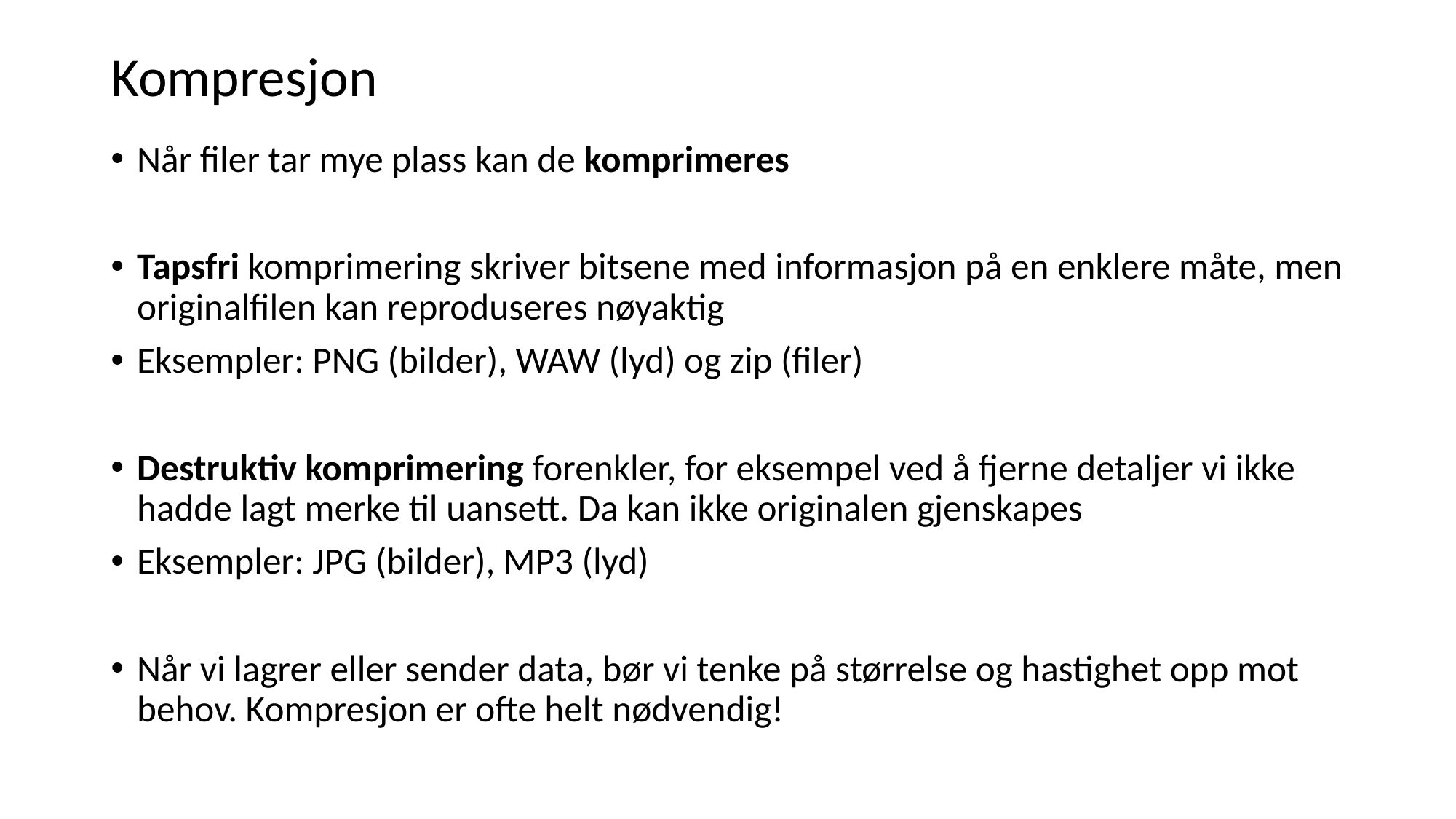

# Kompresjon
Når filer tar mye plass kan de komprimeres

Tapsfri komprimering skriver bitsene med informasjon på en enklere måte, men originalfilen kan reproduseres nøyaktig
Eksempler: PNG (bilder), WAW (lyd) og zip (filer)

Destruktiv komprimering forenkler, for eksempel ved å fjerne detaljer vi ikke hadde lagt merke til uansett. Da kan ikke originalen gjenskapes
Eksempler: JPG (bilder), MP3 (lyd)

Når vi lagrer eller sender data, bør vi tenke på størrelse og hastighet opp mot behov. Kompresjon er ofte helt nødvendig!